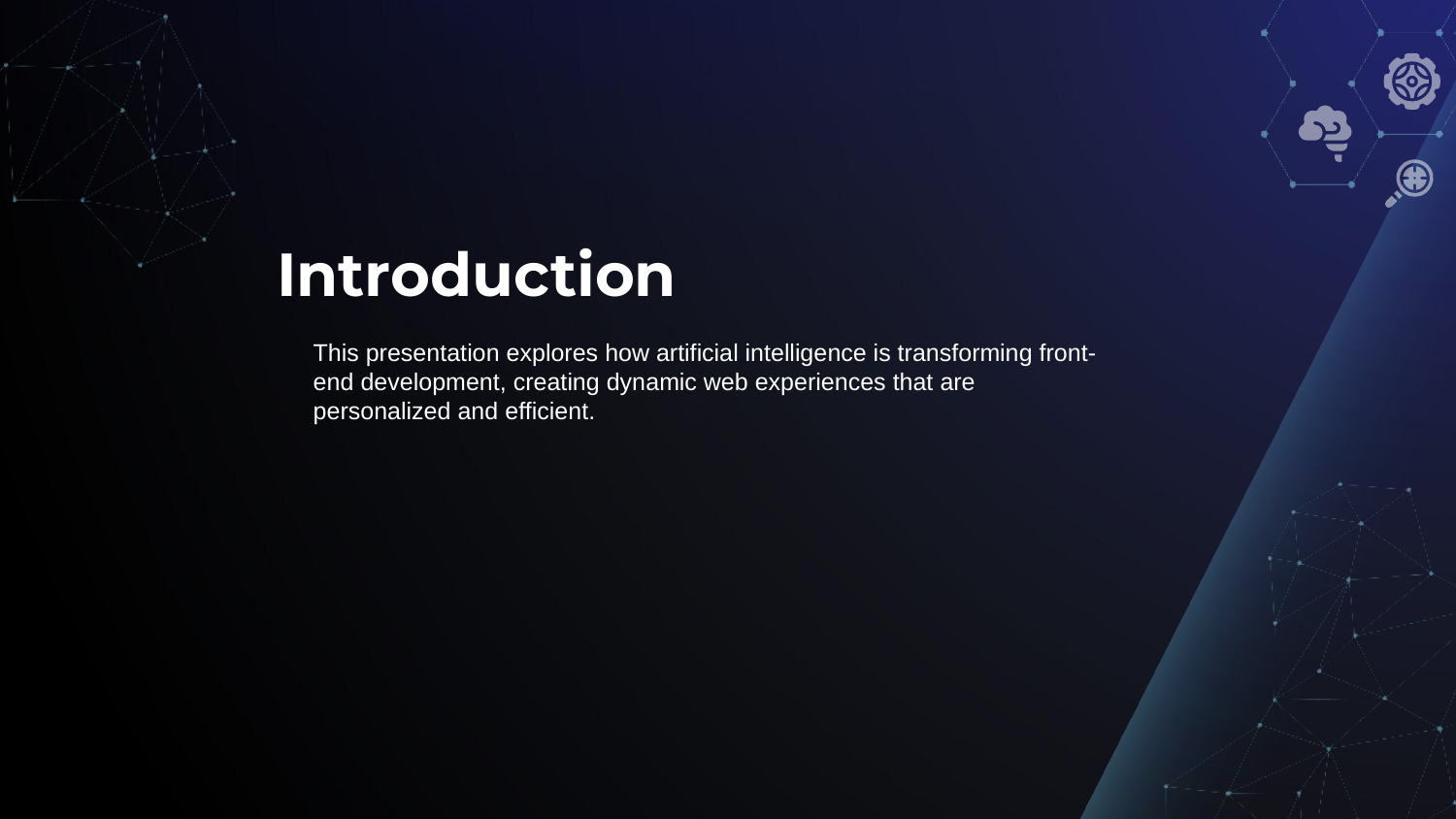

# Introduction
This presentation explores how artificial intelligence is transforming front-end development, creating dynamic web experiences that are personalized and efficient.